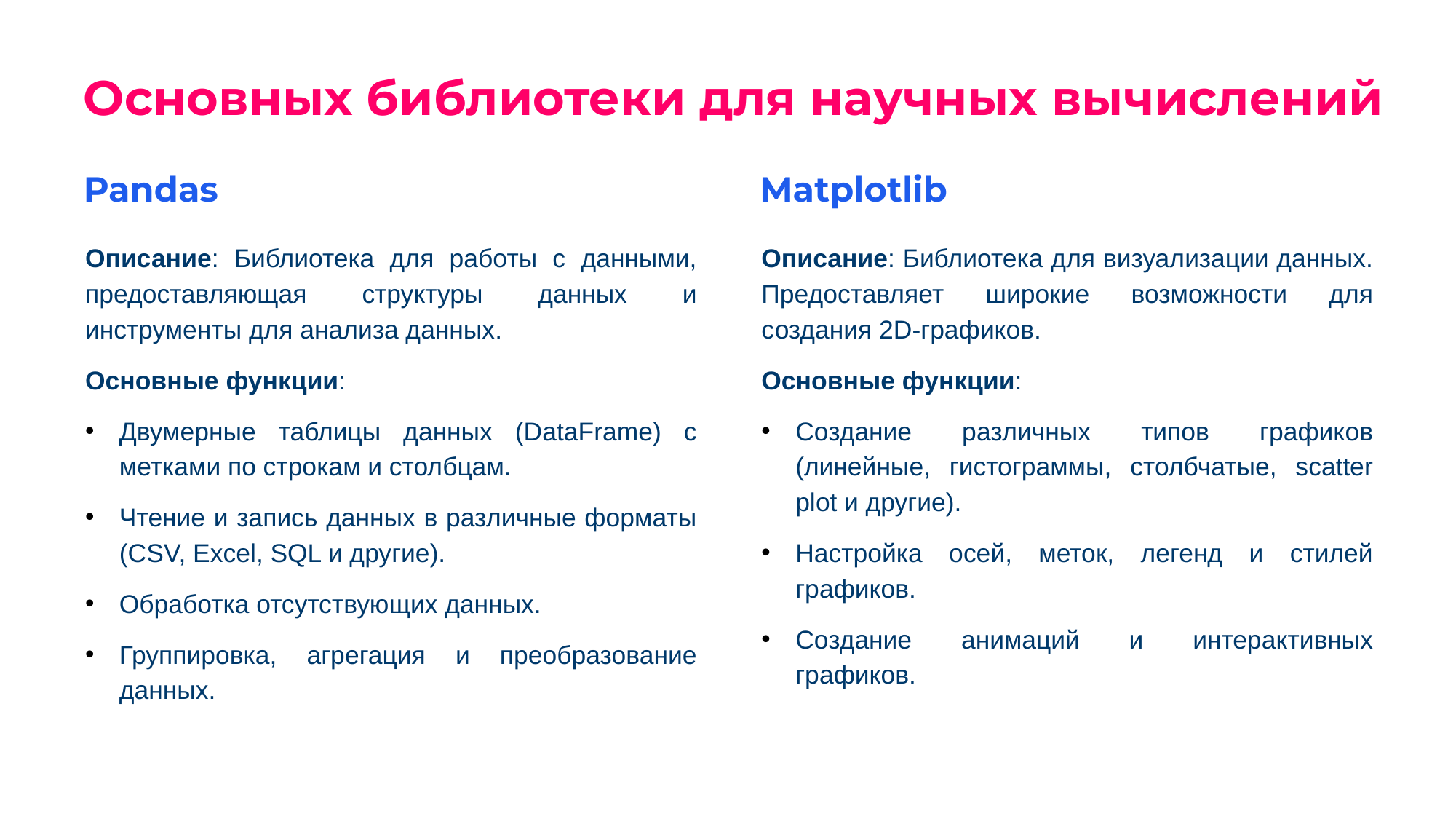

Основных библиотеки для научных вычислений
Pandas
Matplotlib
Описание: Библиотека для работы с данными, предоставляющая структуры данных и инструменты для анализа данных.
Основные функции:
Двумерные таблицы данных (DataFrame) с метками по строкам и столбцам.
Чтение и запись данных в различные форматы (CSV, Excel, SQL и другие).
Обработка отсутствующих данных.
Группировка, агрегация и преобразование данных.
Описание: Библиотека для визуализации данных. Предоставляет широкие возможности для создания 2D-графиков.
Основные функции:
Создание различных типов графиков (линейные, гистограммы, столбчатые, scatter plot и другие).
Настройка осей, меток, легенд и стилей графиков.
Создание анимаций и интерактивных графиков.